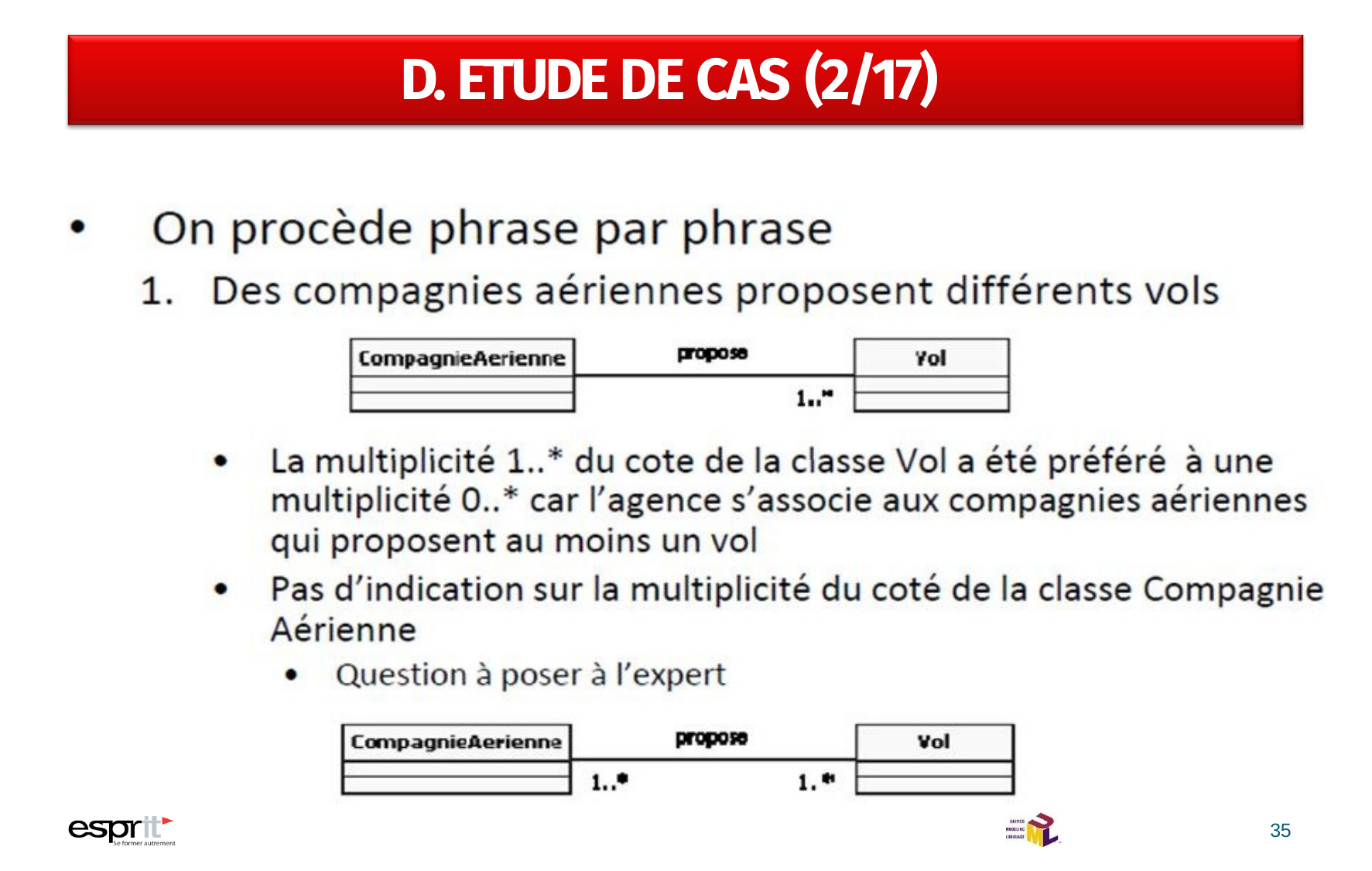

# D. ETUDE DE CAS (2/17)

35